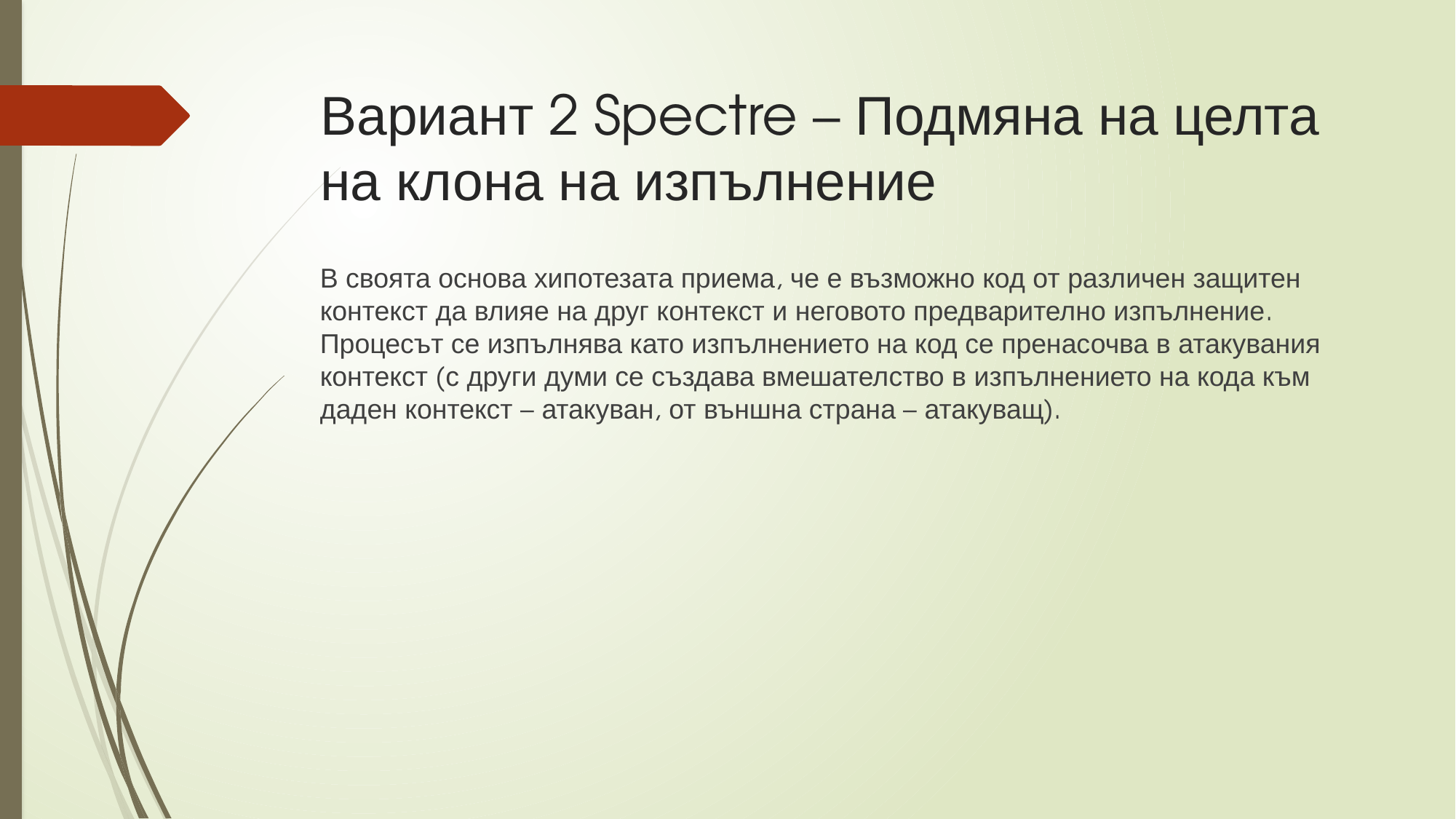

# Вариант 2 Spectre – Подмяна на целта на клона на изпълнение
В своята основа хипотезата приема, че е възможно код от различен защитен контекст да влияе на друг контекст и неговото предварително изпълнение. Процесът се изпълнява като изпълнението на код се пренасочва в атакувания контекст (с други думи се създава вмешателство в изпълнението на кода към даден контекст – атакуван, от външна страна – атакуващ).